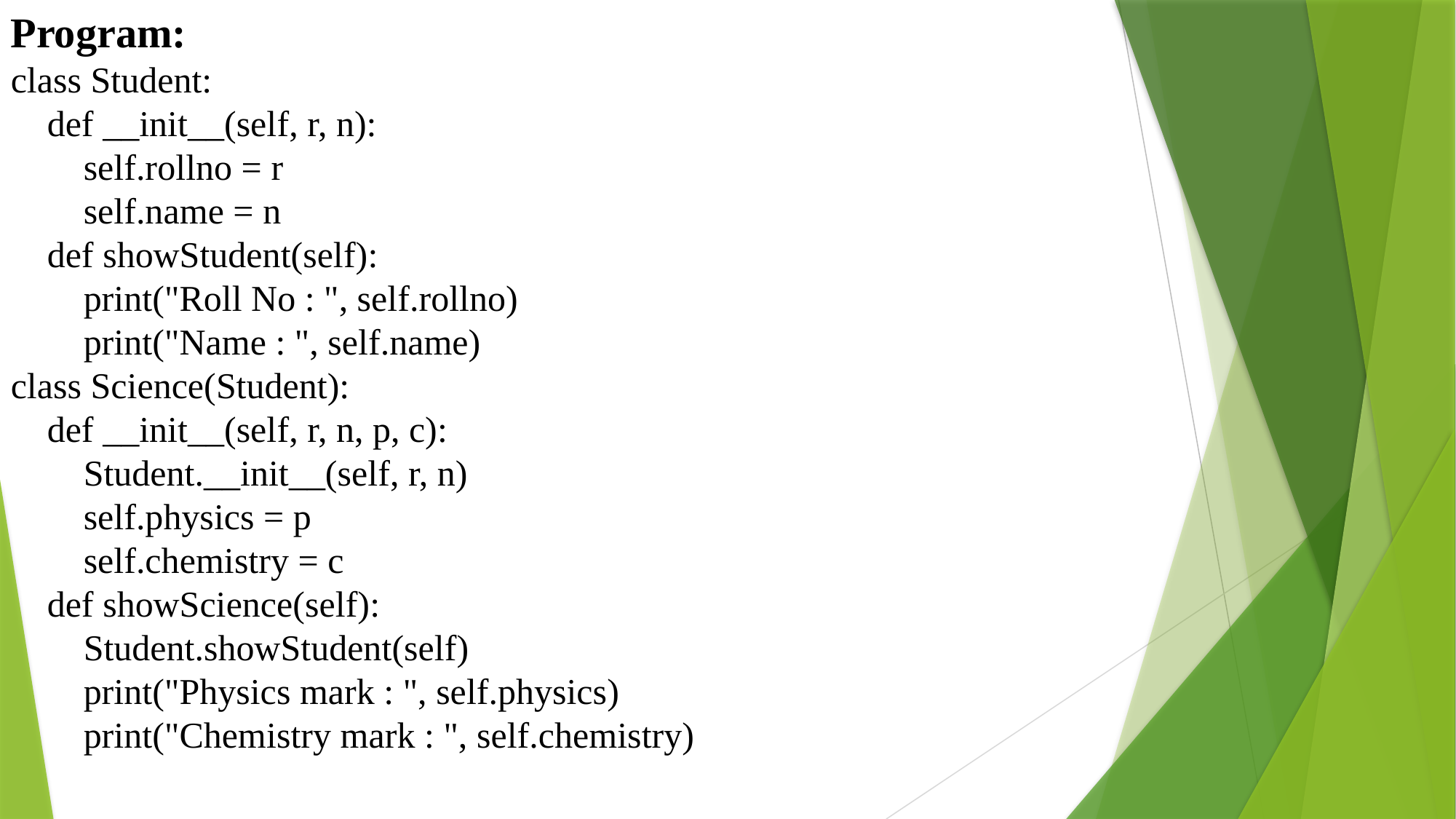

Program:
class Student:
    def __init__(self, r, n):
        self.rollno = r
        self.name = n
    def showStudent(self):
        print("Roll No : ", self.rollno)
        print("Name : ", self.name)
class Science(Student):
    def __init__(self, r, n, p, c):
        Student.__init__(self, r, n)
        self.physics = p
        self.chemistry = c
    def showScience(self):
        Student.showStudent(self)
        print("Physics mark : ", self.physics)
        print("Chemistry mark : ", self.chemistry)